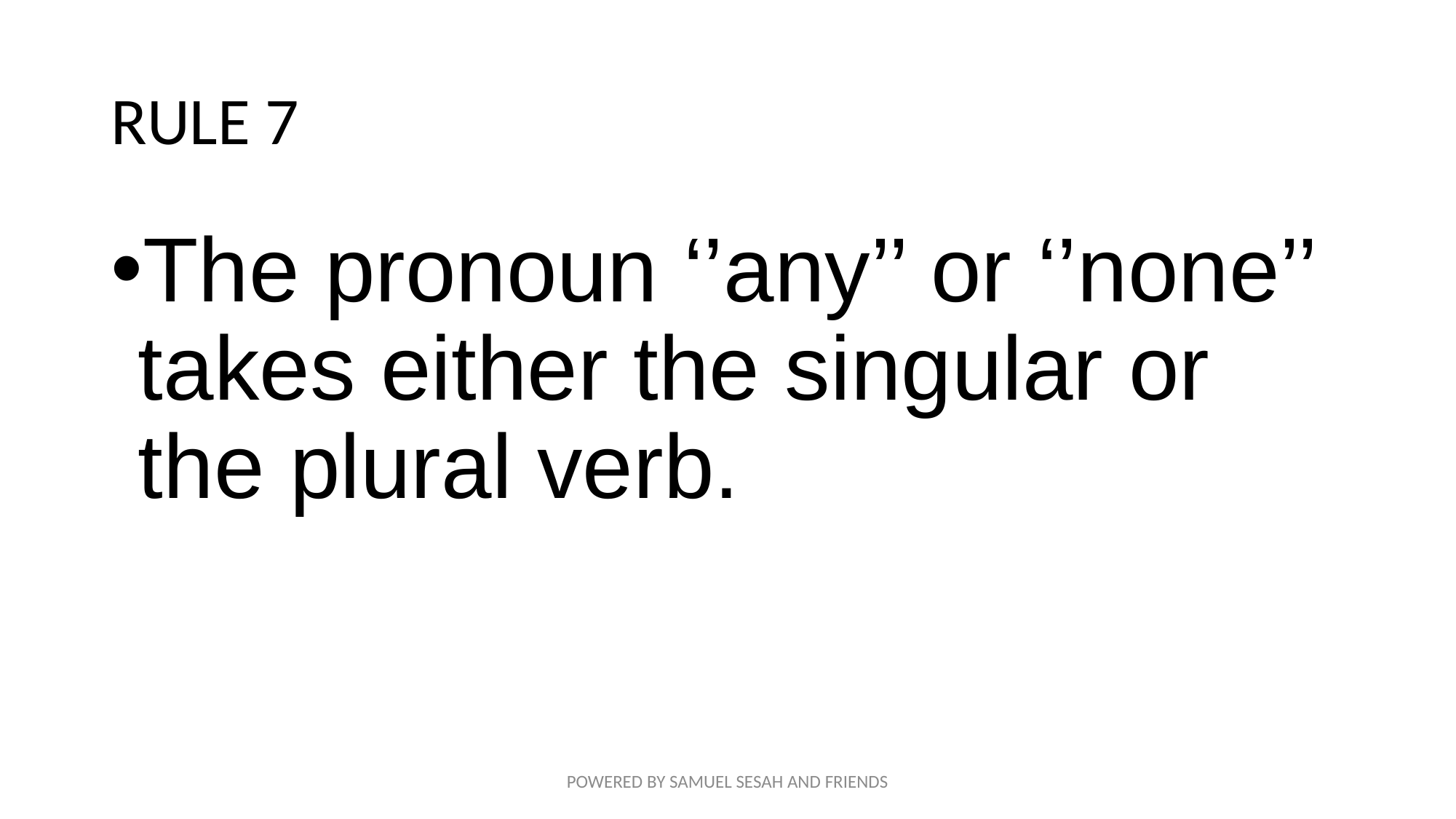

# RULE 7
The pronoun ‘’any’’ or ‘’none’’ takes either the singular or the plural verb.

POWERED BY SAMUEL SESAH AND FRIENDS